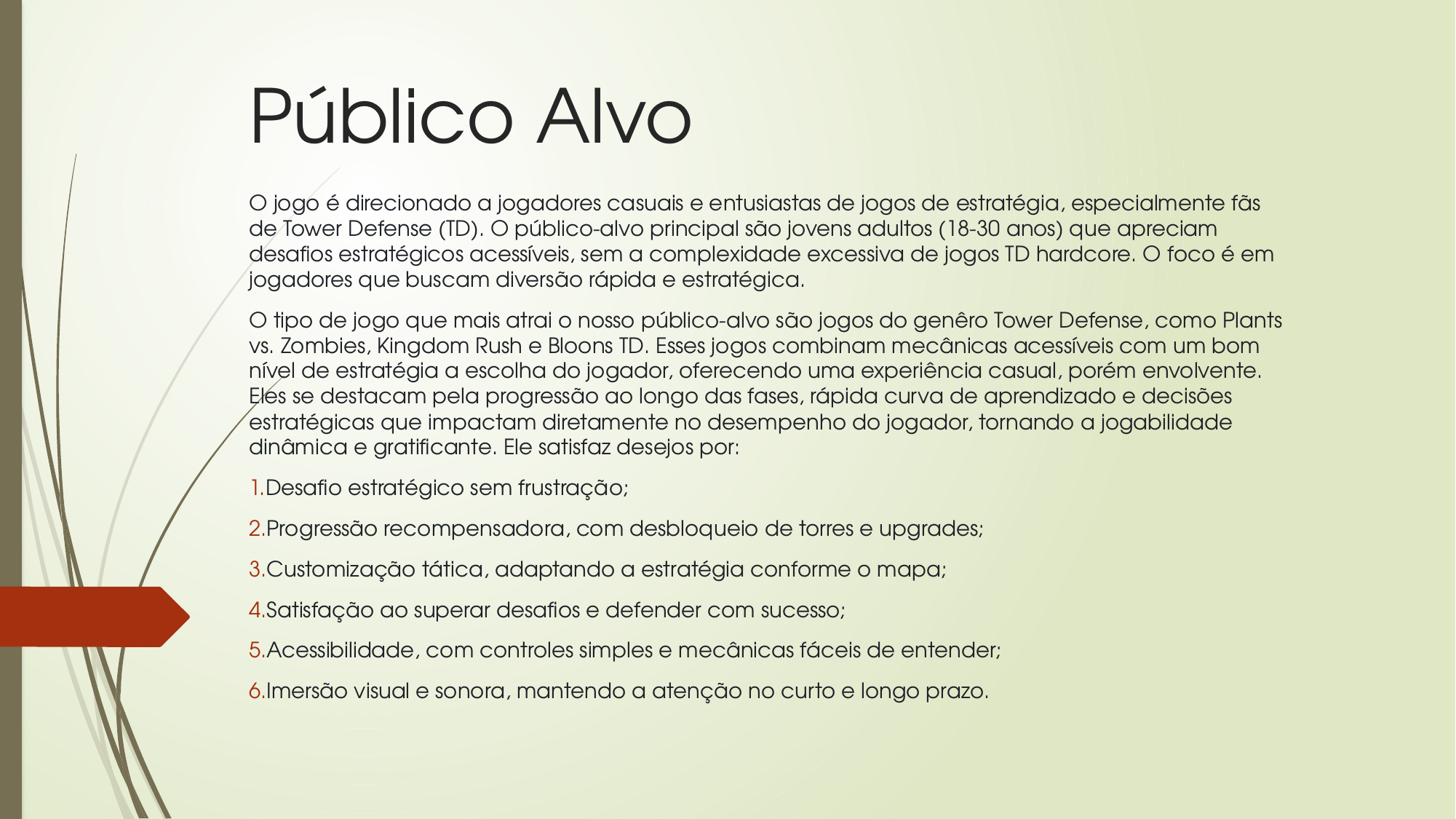

# Público Alvo
O jogo é direcionado a jogadores casuais e entusiastas de jogos de estratégia, especialmente fãs de Tower Defense (TD). O público-alvo principal são jovens adultos (18-30 anos) que apreciam desafios estratégicos acessíveis, sem a complexidade excessiva de jogos TD hardcore. O foco é em jogadores que buscam diversão rápida e estratégica.
O tipo de jogo que mais atrai o nosso público-alvo são jogos do genêro Tower Defense, como Plants vs. Zombies, Kingdom Rush e Bloons TD. Esses jogos combinam mecânicas acessíveis com um bom nível de estratégia a escolha do jogador, oferecendo uma experiência casual, porém envolvente. Eles se destacam pela progressão ao longo das fases, rápida curva de aprendizado e decisões estratégicas que impactam diretamente no desempenho do jogador, tornando a jogabilidade dinâmica e gratificante. Ele satisfaz desejos por:
Desafio estratégico sem frustração;
Progressão recompensadora, com desbloqueio de torres e upgrades;
Customização tática, adaptando a estratégia conforme o mapa;
Satisfação ao superar desafios e defender com sucesso;
Acessibilidade, com controles simples e mecânicas fáceis de entender;
Imersão visual e sonora, mantendo a atenção no curto e longo prazo.